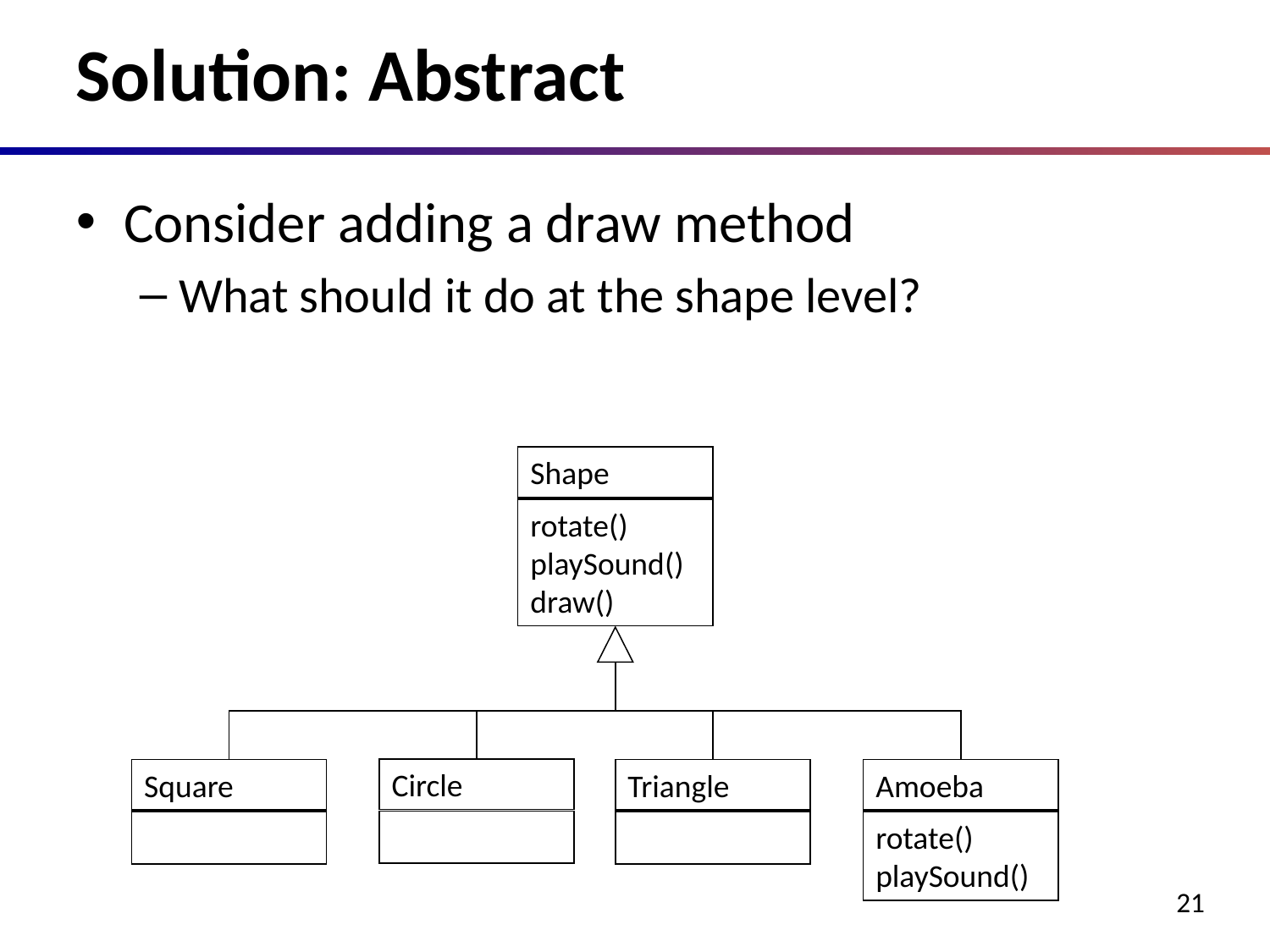

# Solution: Abstract
Consider adding a draw method
What should it do at the shape level?
Shape
rotate()
playSound()
draw()

Circle
Square
Triangle
Amoeba

rotate()
playSound()